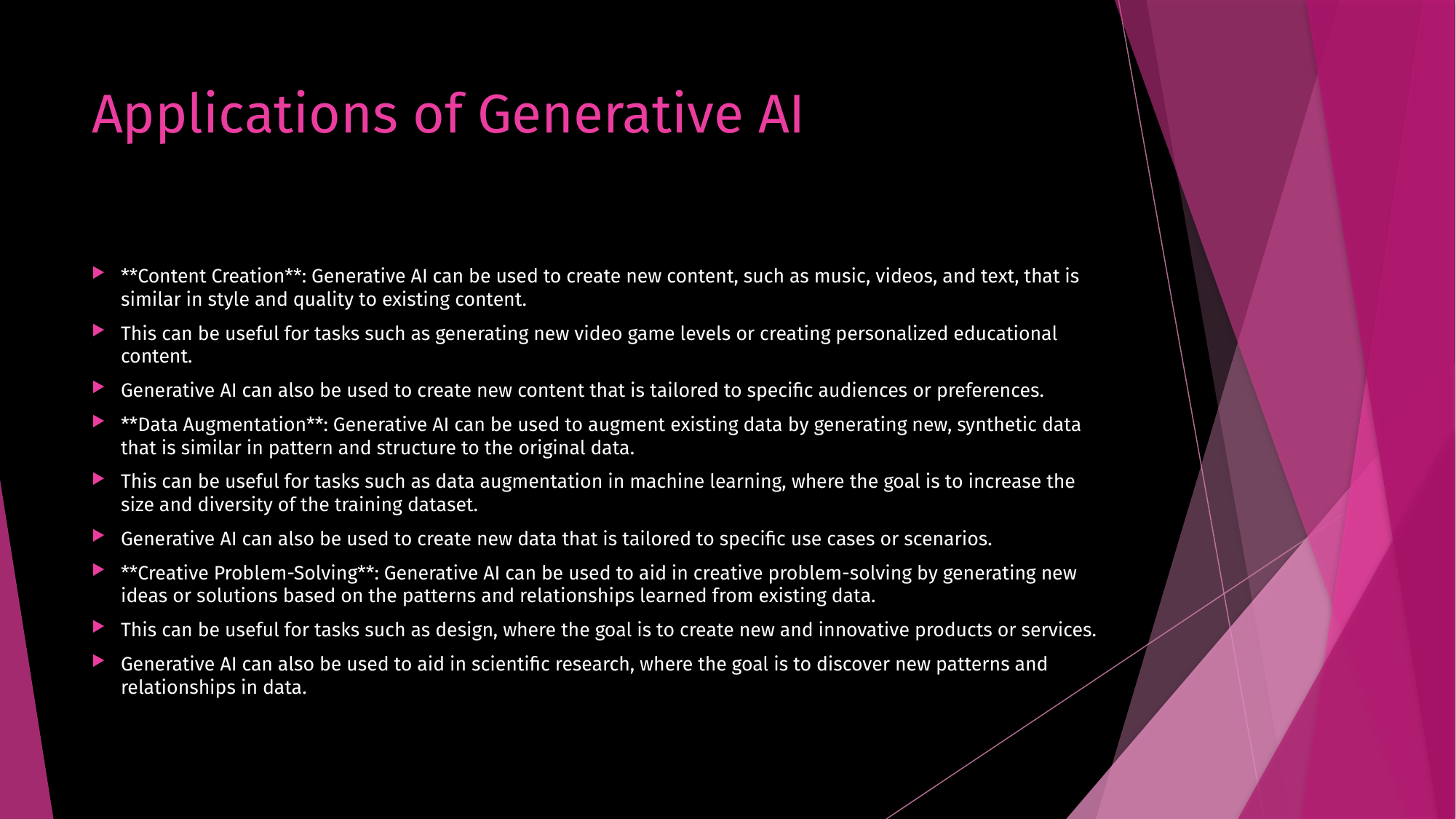

# Applications of Generative AI
**Content Creation**: Generative AI can be used to create new content, such as music, videos, and text, that is similar in style and quality to existing content.
This can be useful for tasks such as generating new video game levels or creating personalized educational content.
Generative AI can also be used to create new content that is tailored to specific audiences or preferences.
**Data Augmentation**: Generative AI can be used to augment existing data by generating new, synthetic data that is similar in pattern and structure to the original data.
This can be useful for tasks such as data augmentation in machine learning, where the goal is to increase the size and diversity of the training dataset.
Generative AI can also be used to create new data that is tailored to specific use cases or scenarios.
**Creative Problem-Solving**: Generative AI can be used to aid in creative problem-solving by generating new ideas or solutions based on the patterns and relationships learned from existing data.
This can be useful for tasks such as design, where the goal is to create new and innovative products or services.
Generative AI can also be used to aid in scientific research, where the goal is to discover new patterns and relationships in data.